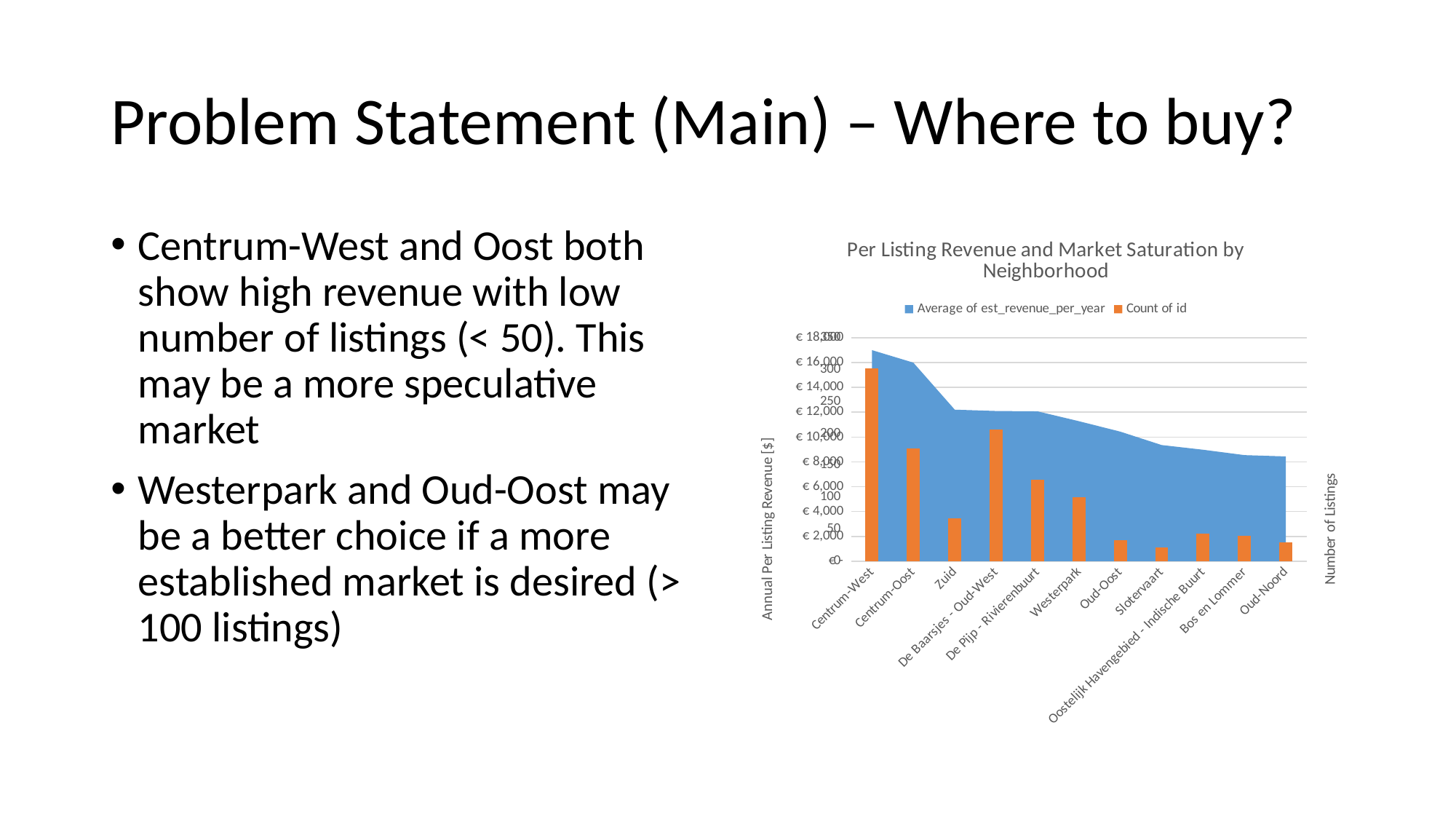

# Problem Statement (Main) – Where to buy?
Centrum-West and Oost both show high revenue with low number of listings (< 50). This may be a more speculative market
Westerpark and Oud-Oost may be a better choice if a more established market is desired (> 100 listings)

### Chart: Per Listing Revenue and Market Saturation by Neighborhood

| Category | Average of est_revenue_per_year | Count of id |
|---|---|---|
| Oud-Noord | 8436.0 | 29.0 |
| Bos en Lommer | 8544.825 | 40.0 |
| Oostelijk Havengebied - Indische Buurt | 8974.116279069767 | 43.0 |
| Slotervaart | 9352.619047619048 | 21.0 |
| Oud-Oost | 10432.060606060606 | 33.0 |
| Westerpark | 11273.48 | 100.0 |
| De Pijp - Rivierenbuurt | 12065.3671875 | 128.0 |
| De Baarsjes - Oud-West | 12094.684466019418 | 206.0 |
| Zuid | 12201.76119402985 | 67.0 |
| Centrum-Oost | 15986.988636363636 | 176.0 |
| Centrum-West | 16994.748344370862 | 302.0 |